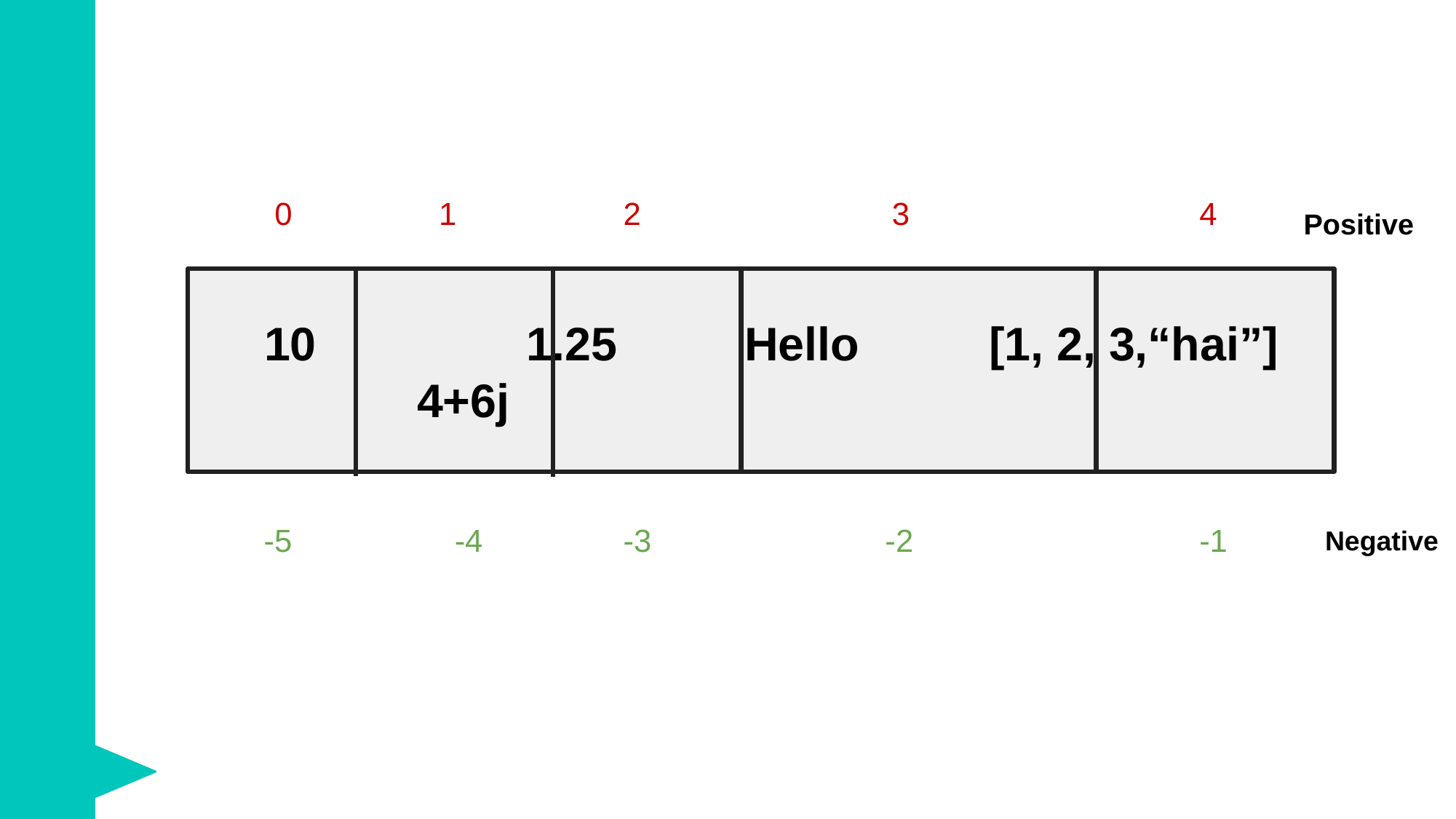

0
1
2
3
4
Positive
     10		1.25		Hello	  [1, 2, 3,“hai”]			4+6j
-5
-4
-3
-2
-1
Negative